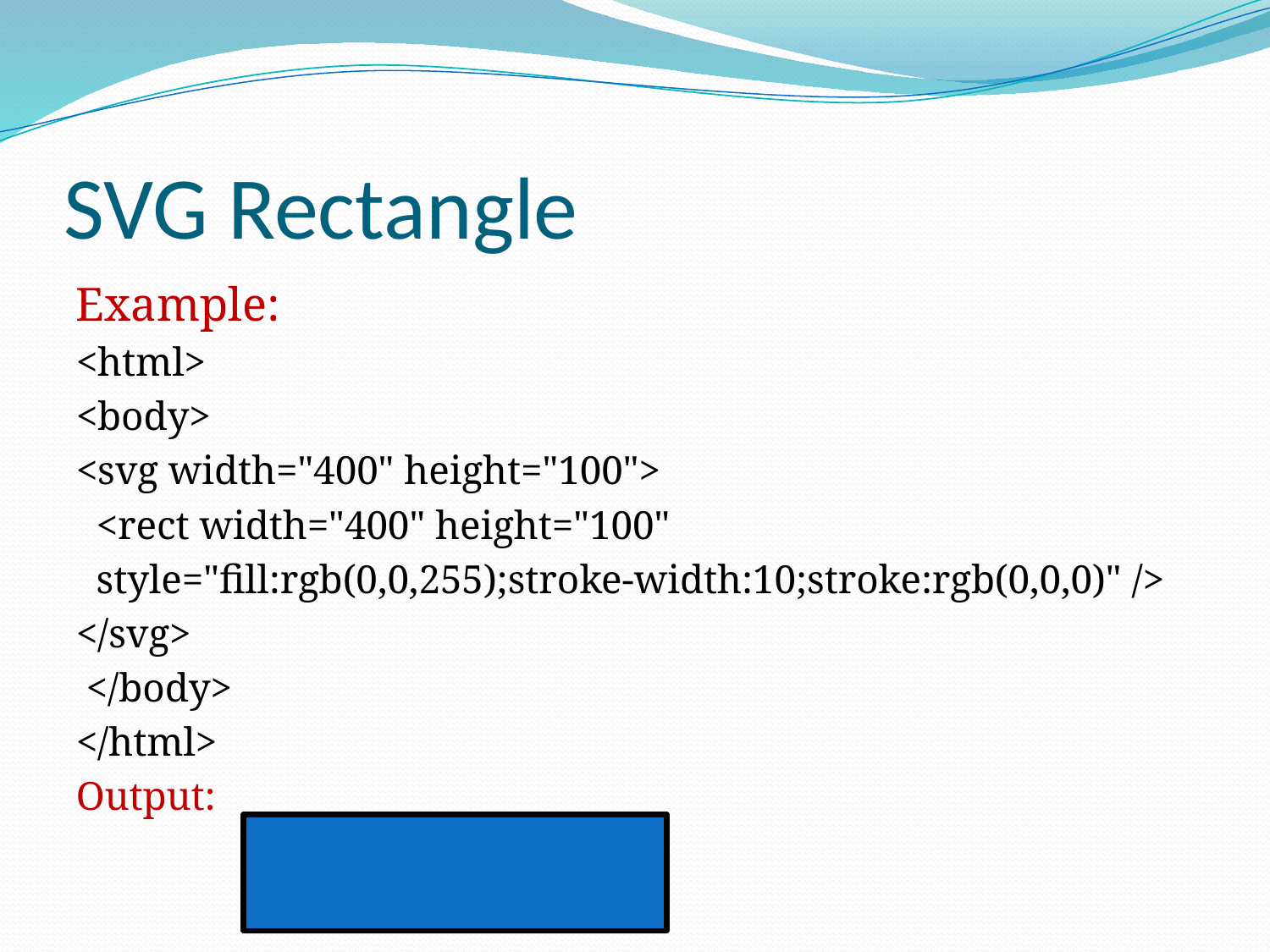

# SVG Rectangle
Example:
<html>
<body>
<svg width="400" height="100">
  <rect width="400" height="100"
  style="fill:rgb(0,0,255);stroke-width:10;stroke:rgb(0,0,0)" />
</svg>
 </body>
</html>
Output: